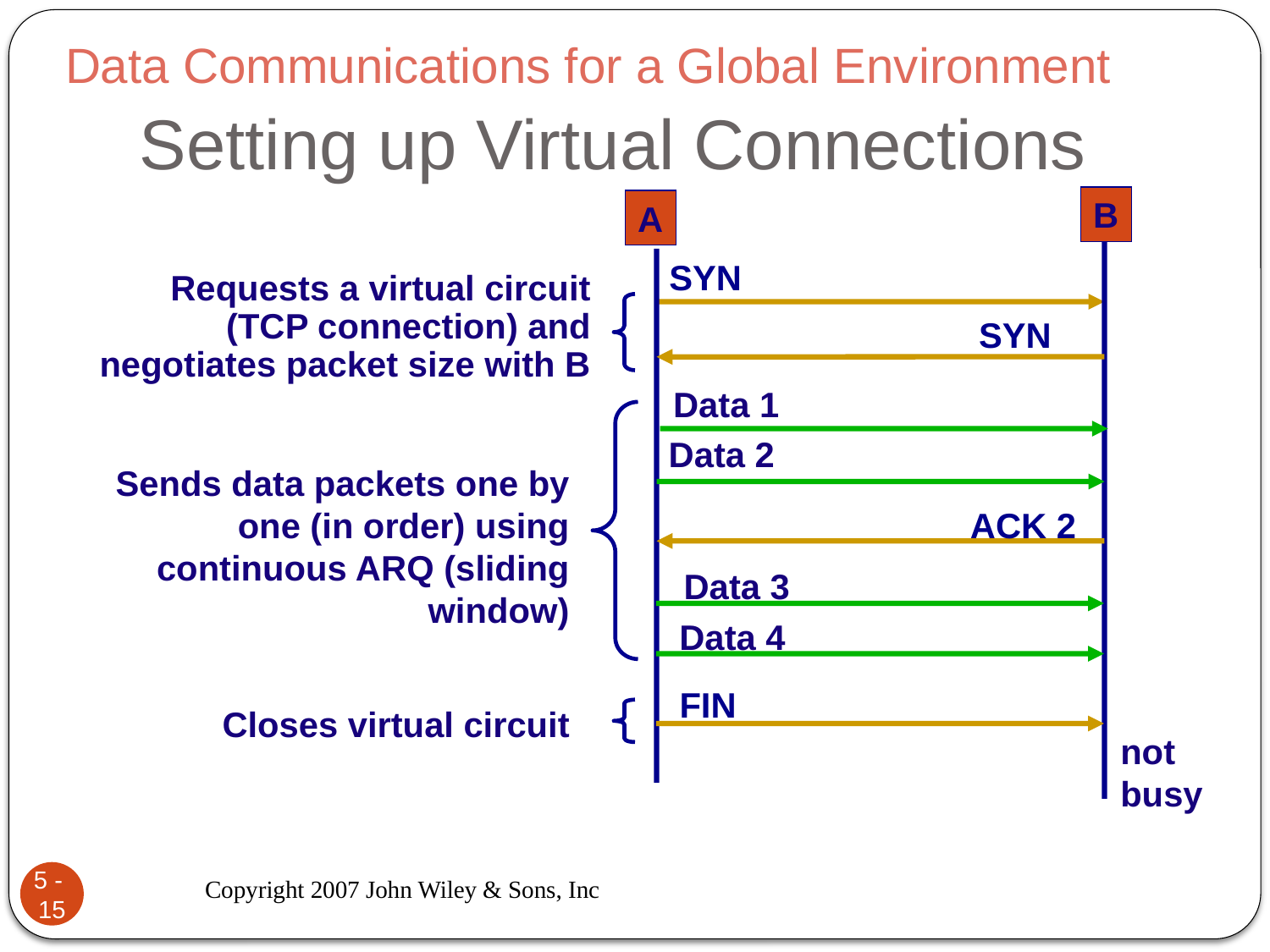

Data Communications for a Global Environment
# Setting up Virtual Connections
B
A

SYN
Requests a virtual circuit (TCP connection) and negotiates packet size with B

SYN

Data 1

Data 2

Sends data packets one by one (in order) using continuous ARQ (sliding window)

ACK 2

Data 3

Data 4

FIN
Closes virtual circuit

not busy
Copyright 2007 John Wiley & Sons, Inc
5 - 15